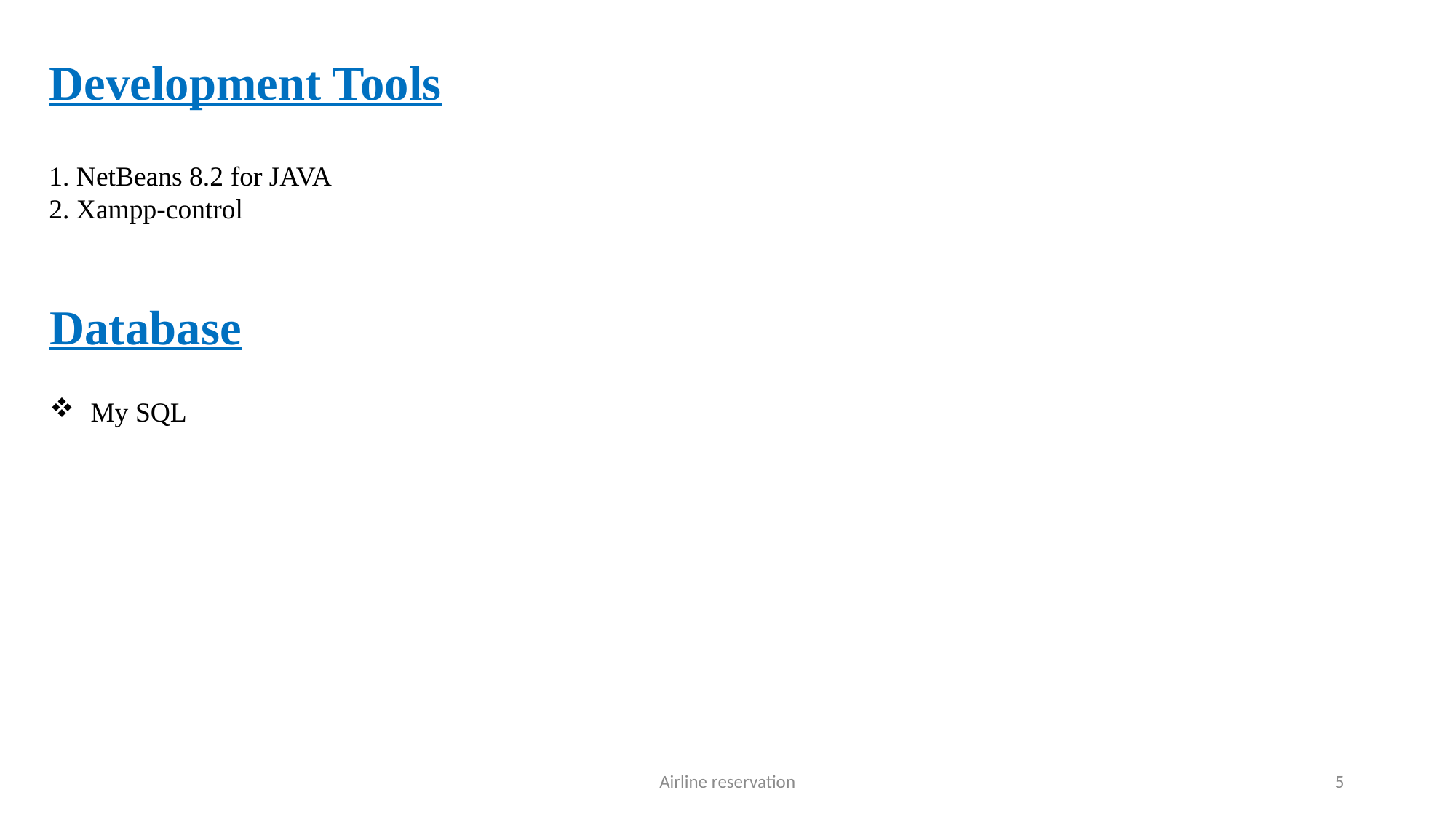

Development Tools
1. NetBeans 8.2 for JAVA
2. Xampp-control

Database
My SQL
Airline reservation
5